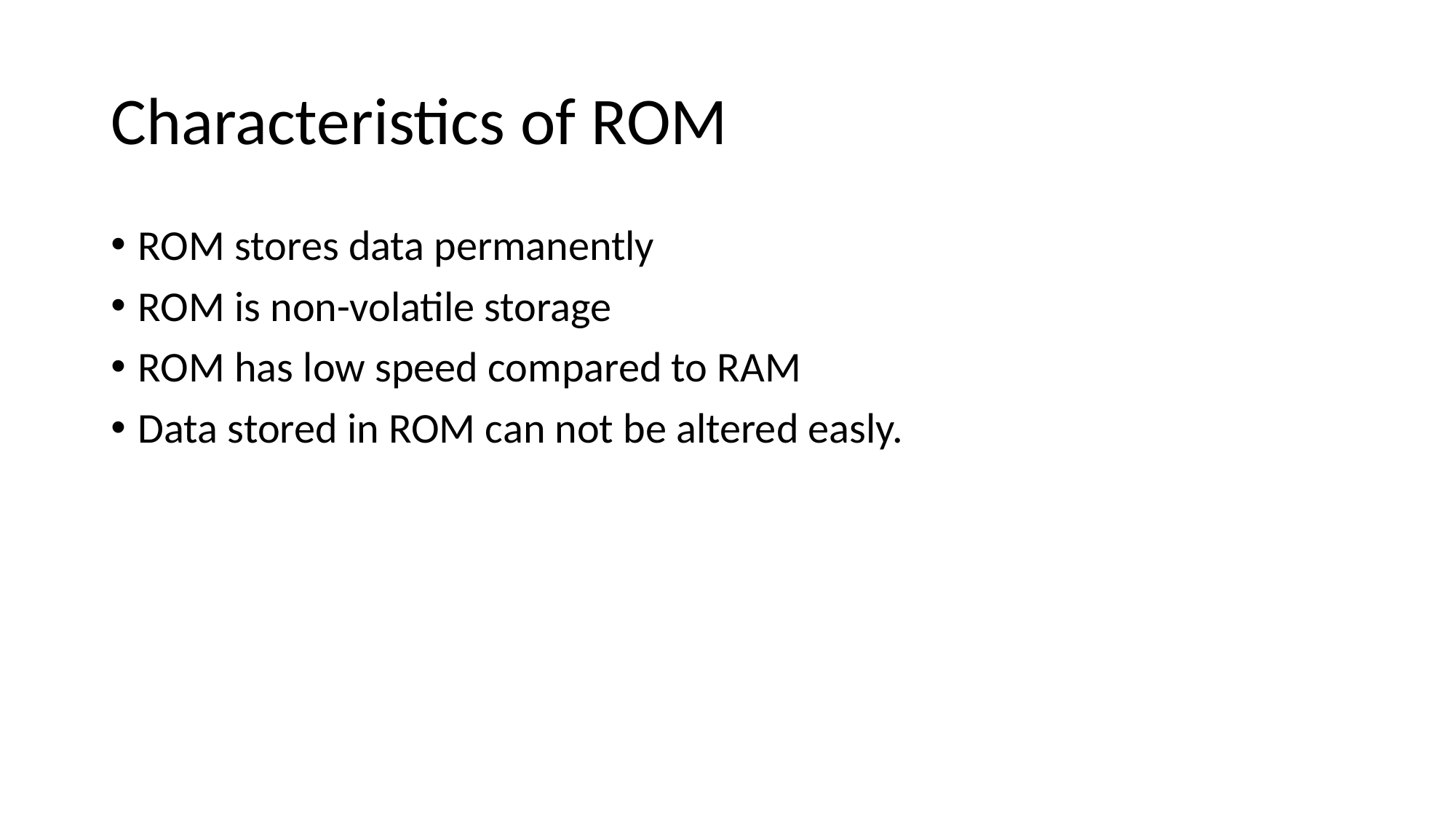

# Characteristics of ROM
ROM stores data permanently
ROM is non-volatile storage
ROM has low speed compared to RAM
Data stored in ROM can not be altered easly.